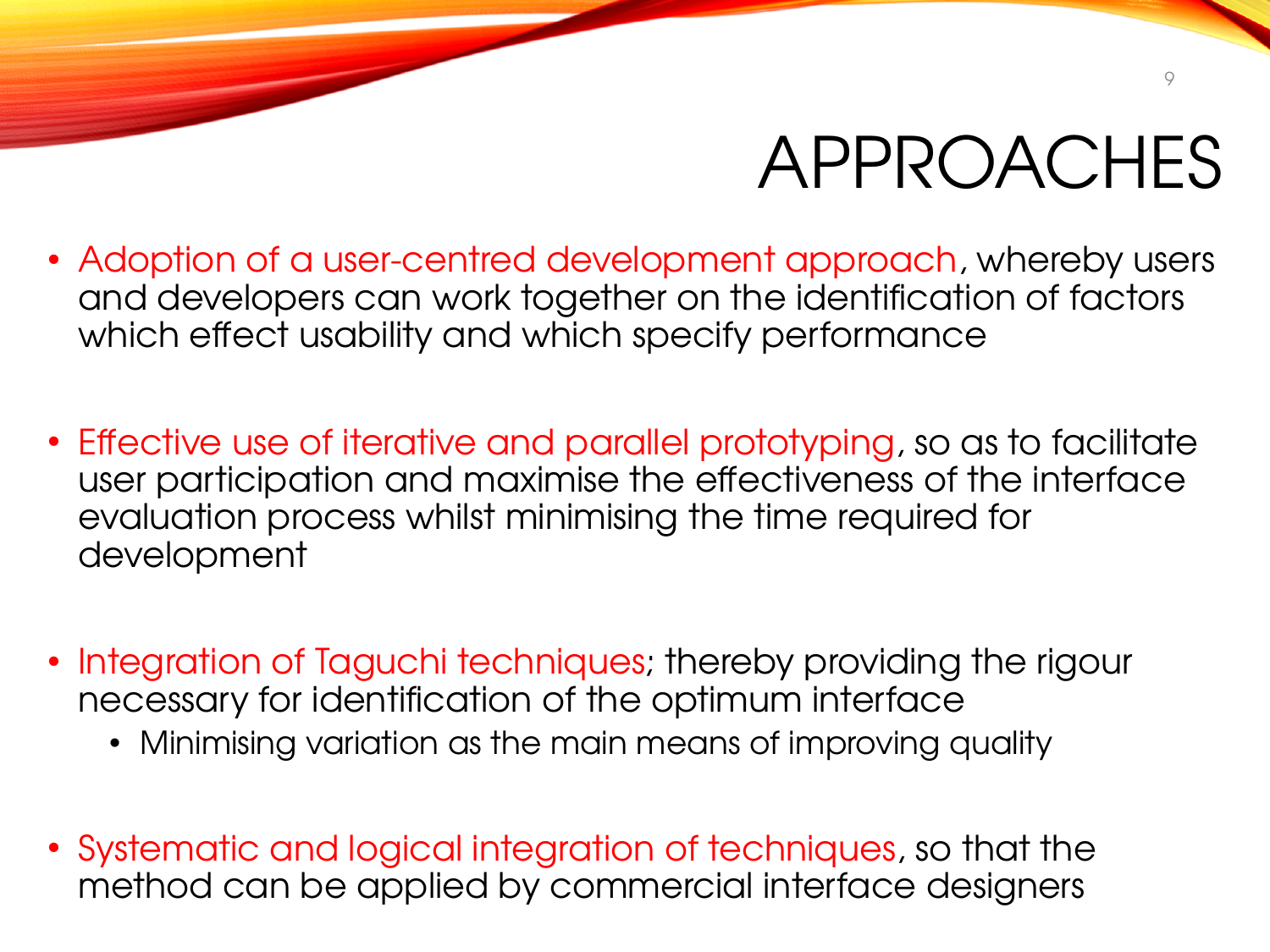

9
# Approaches
Adoption of a user-centred development approach, whereby users and developers can work together on the identification of factors which effect usability and which specify performance

Effective use of iterative and parallel prototyping, so as to facilitate user participation and maximise the effectiveness of the interface evaluation process whilst minimising the time required for development

Integration of Taguchi techniques; thereby providing the rigour necessary for identification of the optimum interface
Minimising variation as the main means of improving quality

Systematic and logical integration of techniques, so that the method can be applied by commercial interface designers